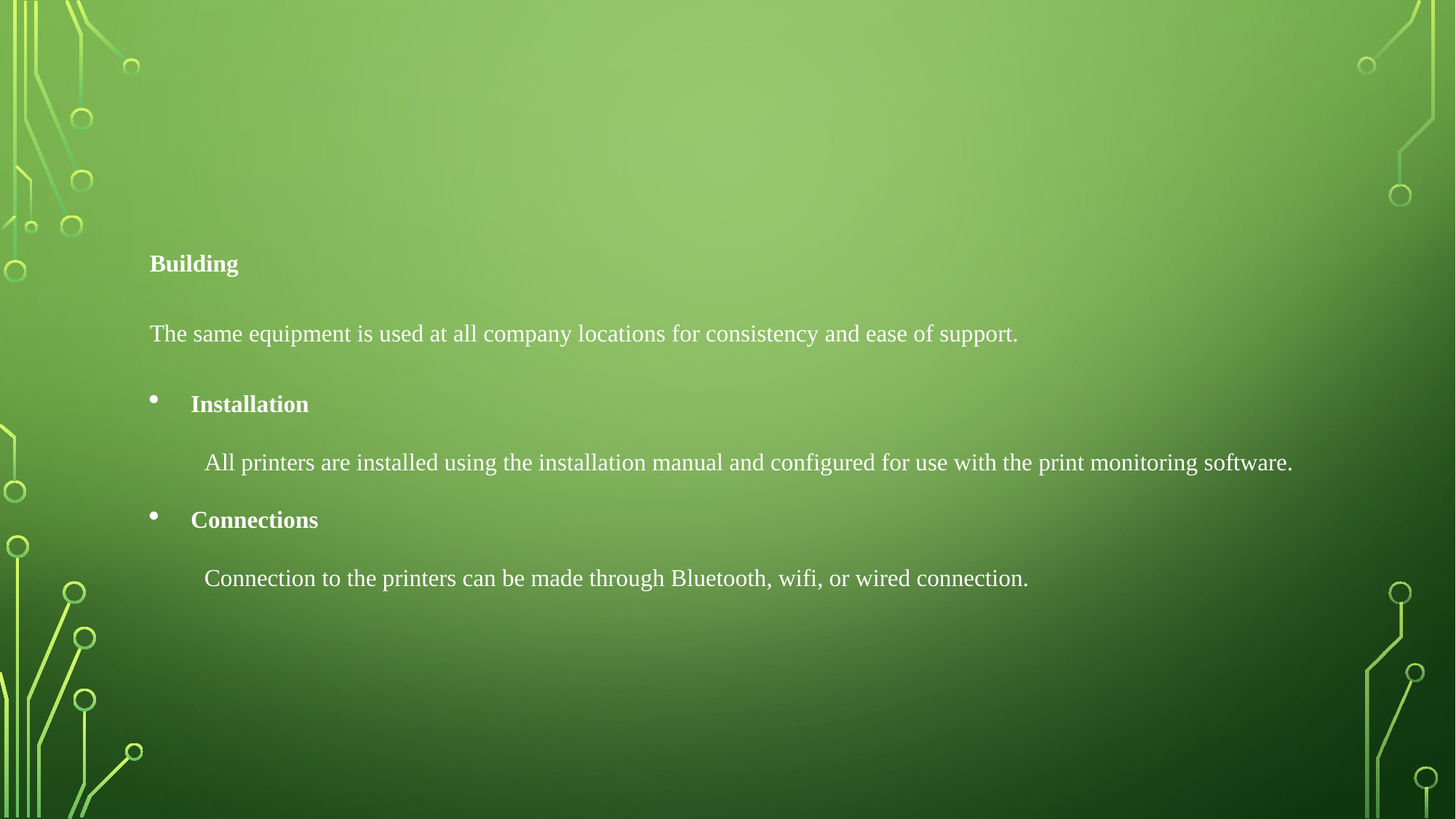

Building
The same equipment is used at all company locations for consistency and ease of support.
Installation
All printers are installed using the installation manual and configured for use with the print monitoring software.
Connections
Connection to the printers can be made through Bluetooth, wifi, or wired connection.